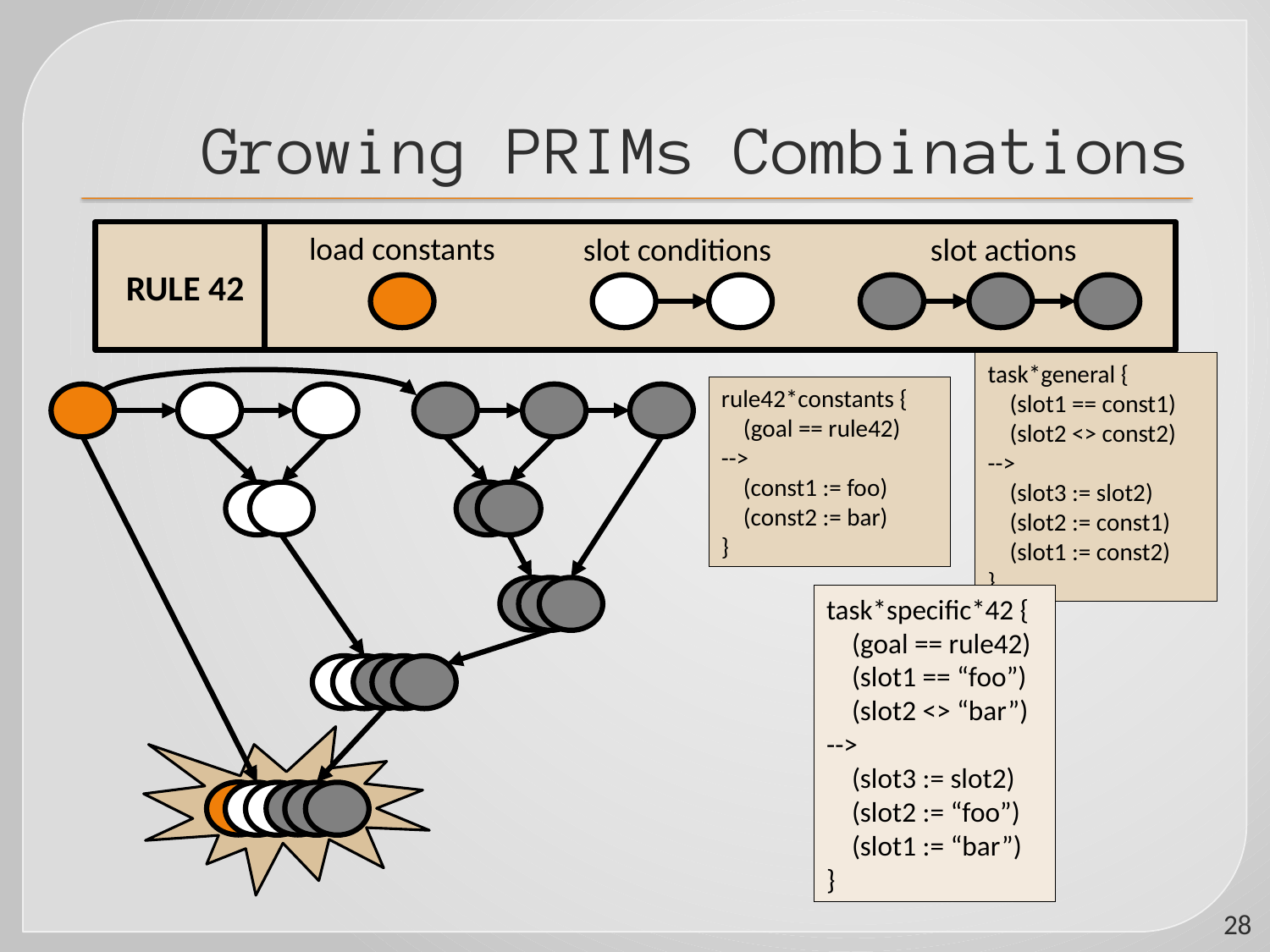

# Growing PRIMs Combinations

load constants
slot conditions
slot actions

RULE 42
task*general {
    (slot1 == const1)
    (slot2 <> const2)
-->
    (slot3 := slot2)
    (slot2 := const1)
    (slot1 := const2)
}

rule42*constants {
    (goal == rule42)
-->
    (const1 := foo)
    (const2 := bar)
}

task*specific*42 {
    (goal == rule42)
    (slot1 == “foo”)
    (slot2 <> “bar”)
-->
    (slot3 := slot2)
    (slot2 := “foo”)
    (slot1 := “bar”)
}
28